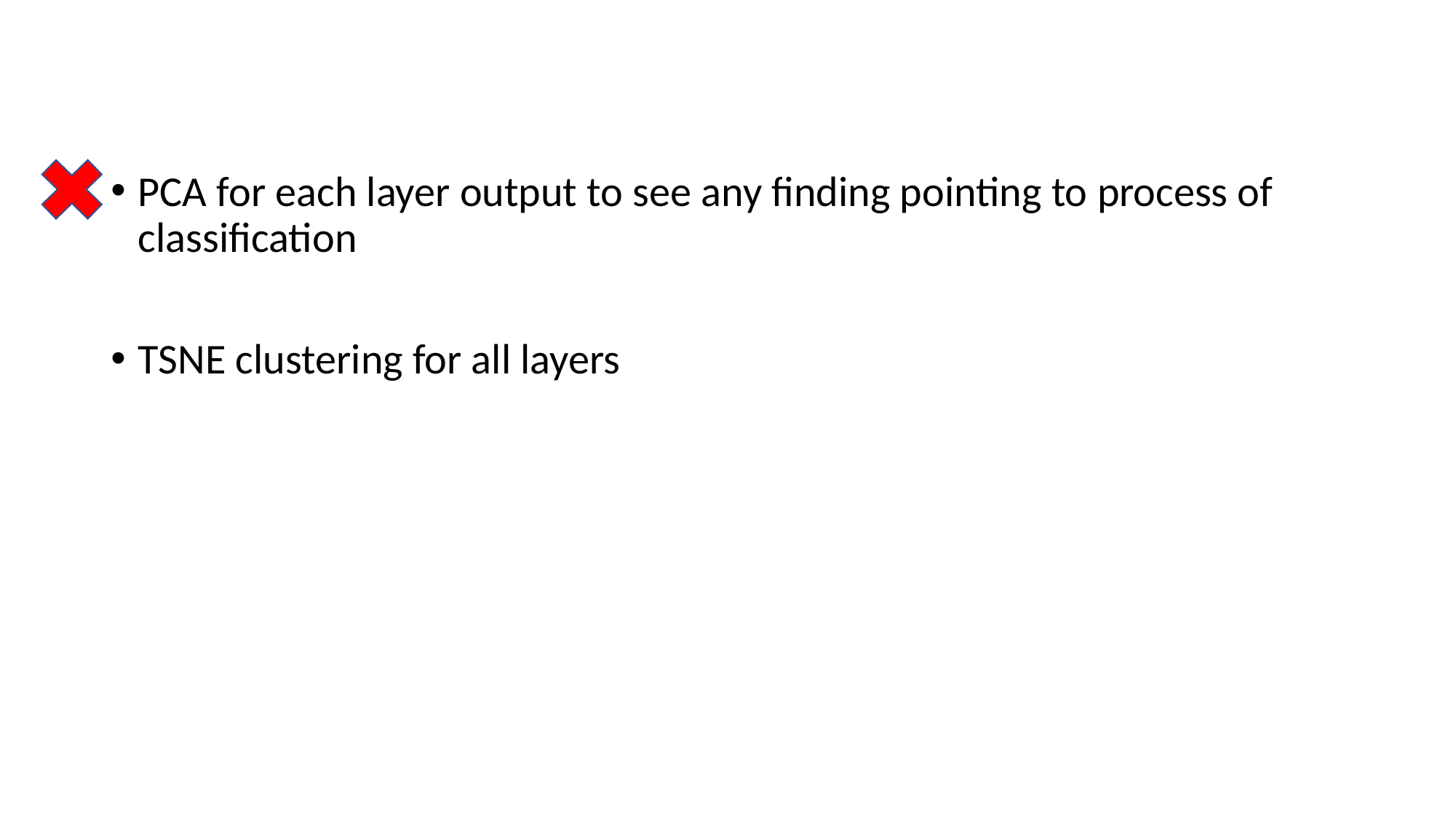

PCA for each layer output to see any finding pointing to process of classification

TSNE clustering for all layers